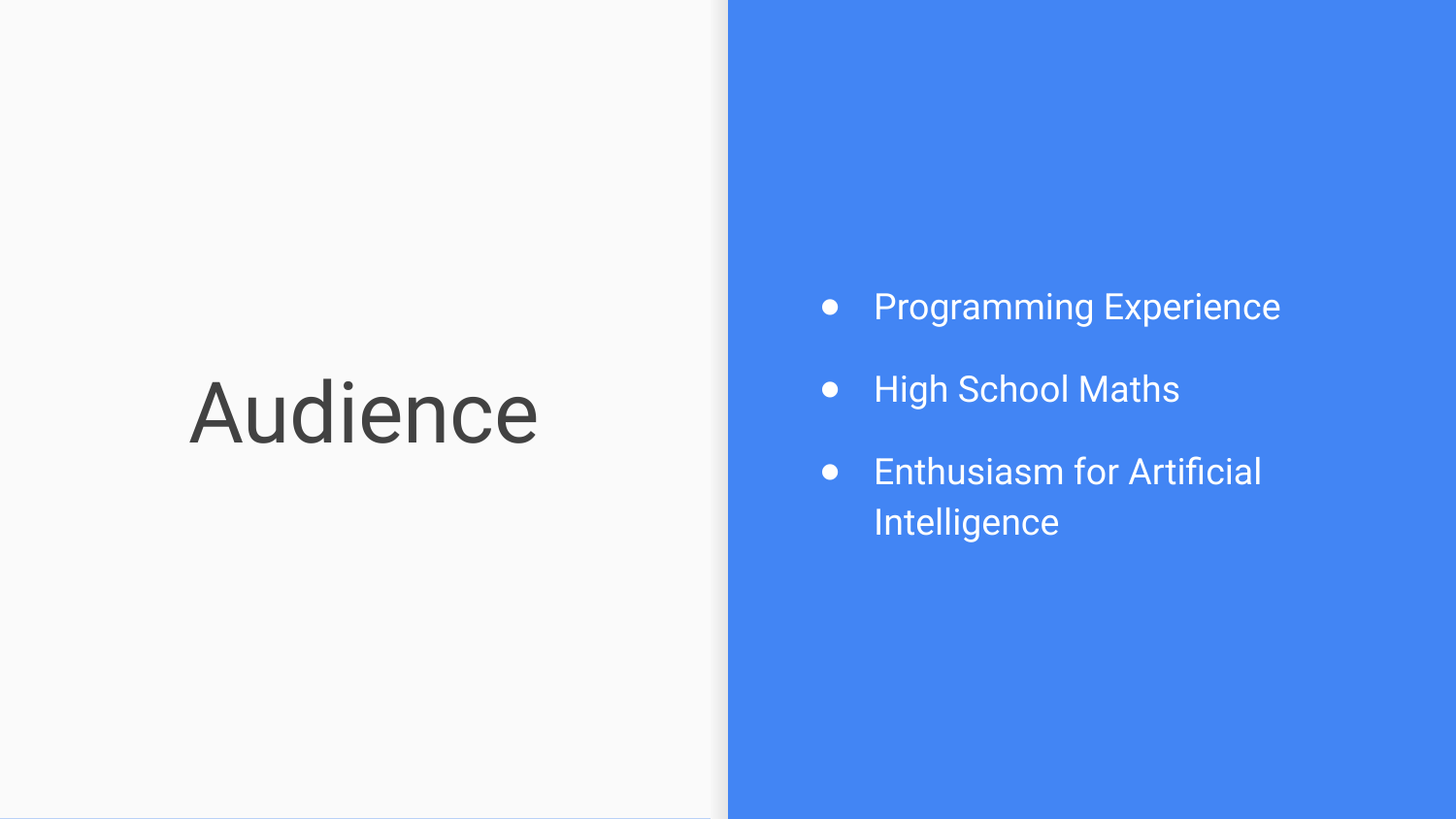

Programming Experience
High School Maths
Enthusiasm for Artificial Intelligence
# Audience